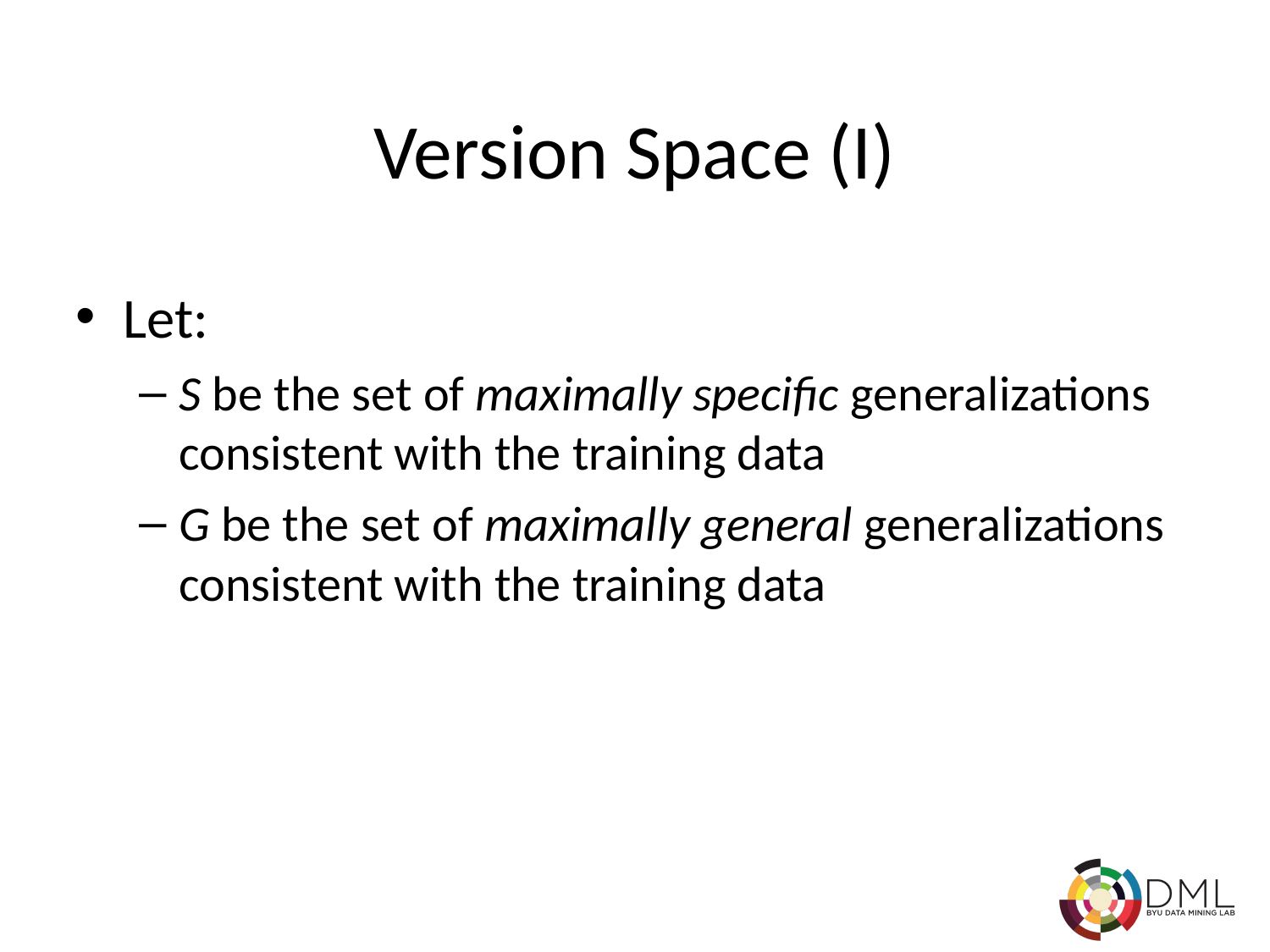

Version Space (I)
Let:
S be the set of maximally specific generalizations consistent with the training data
G be the set of maximally general generalizations consistent with the training data